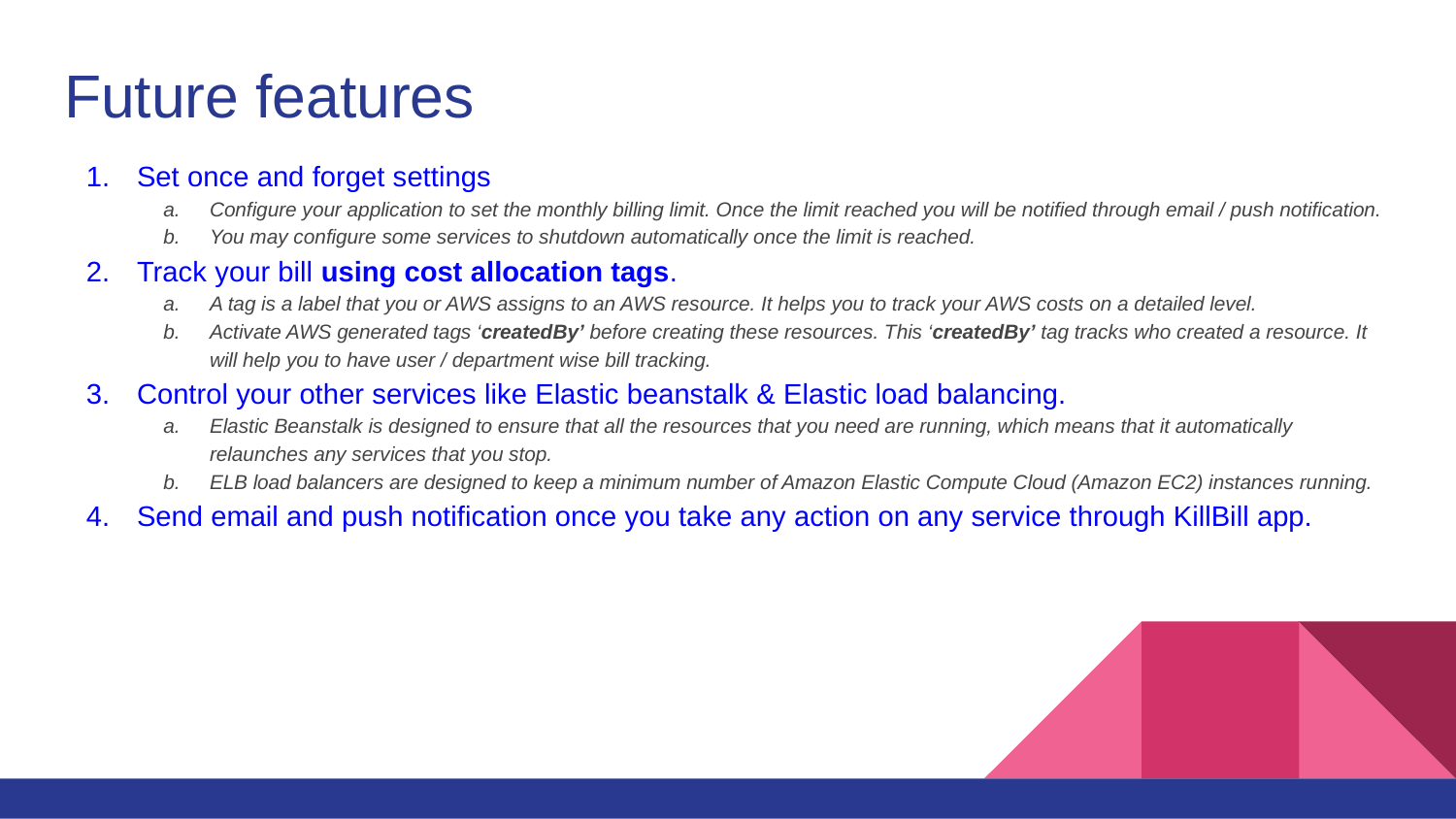

# Future features
Set once and forget settings
Configure your application to set the monthly billing limit. Once the limit reached you will be notified through email / push notification.
You may configure some services to shutdown automatically once the limit is reached.
Track your bill using cost allocation tags.
A tag is a label that you or AWS assigns to an AWS resource. It helps you to track your AWS costs on a detailed level.
Activate AWS generated tags ‘createdBy’ before creating these resources. This ‘createdBy’ tag tracks who created a resource. It will help you to have user / department wise bill tracking.
Control your other services like Elastic beanstalk & Elastic load balancing.
Elastic Beanstalk is designed to ensure that all the resources that you need are running, which means that it automatically relaunches any services that you stop.
ELB load balancers are designed to keep a minimum number of Amazon Elastic Compute Cloud (Amazon EC2) instances running.
Send email and push notification once you take any action on any service through KillBill app.